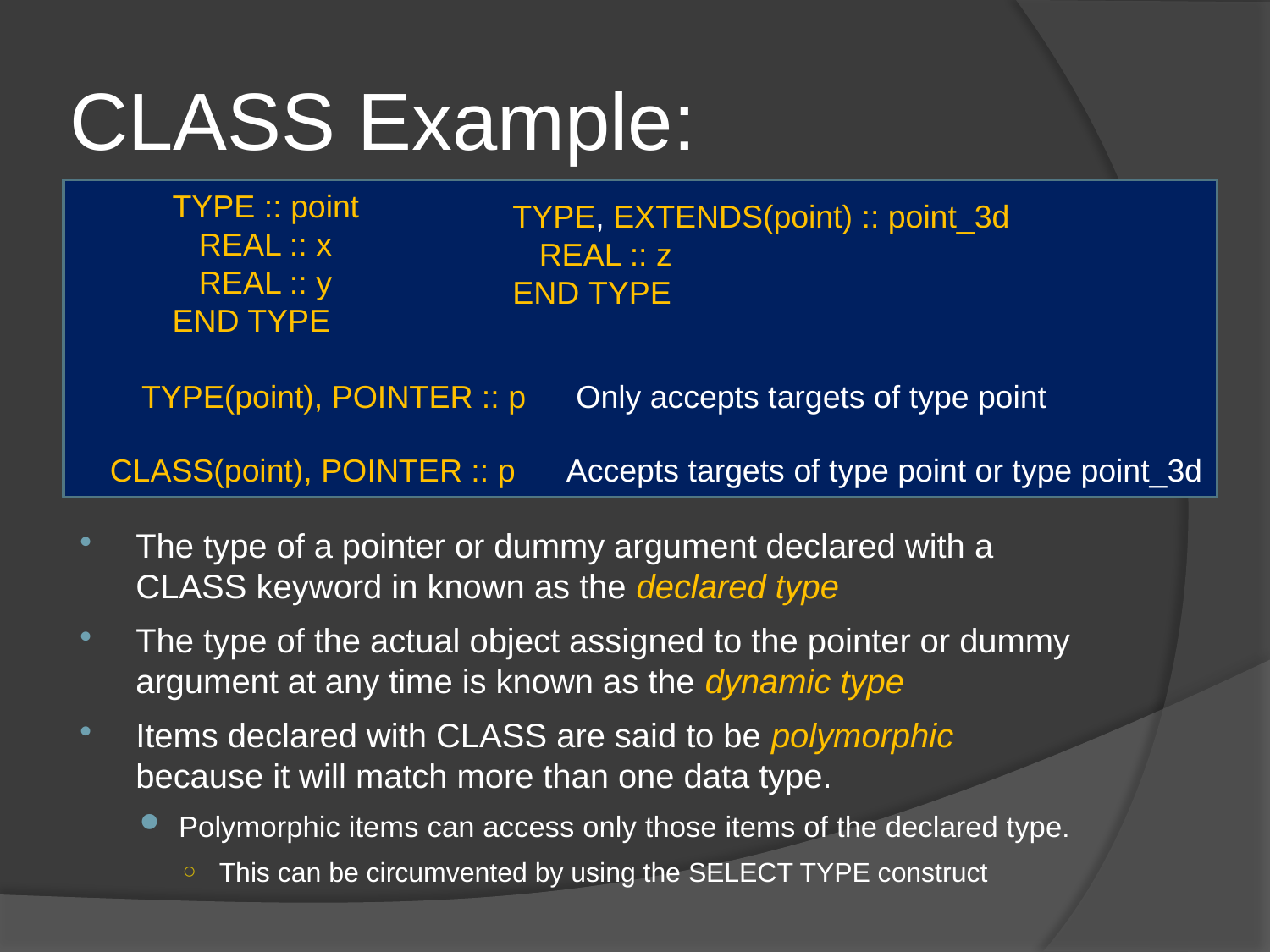

# CLASS Example:

TYPE :: point
   REAL :: x
   REAL :: y
END TYPE
TYPE, EXTENDS(point) :: point_3d
   REAL :: z
END TYPE
TYPE(point), POINTER :: p
Only accepts targets of type point
CLASS(point), POINTER :: p
Accepts targets of type point or type point_3d
The type of a pointer or dummy argument declared with a CLASS keyword in known as the declared type
The type of the actual object assigned to the pointer or dummy argument at any time is known as the dynamic type
Items declared with CLASS are said to be polymorphic because it will match more than one data type.
Polymorphic items can access only those items of the declared type.
This can be circumvented by using the SELECT TYPE construct